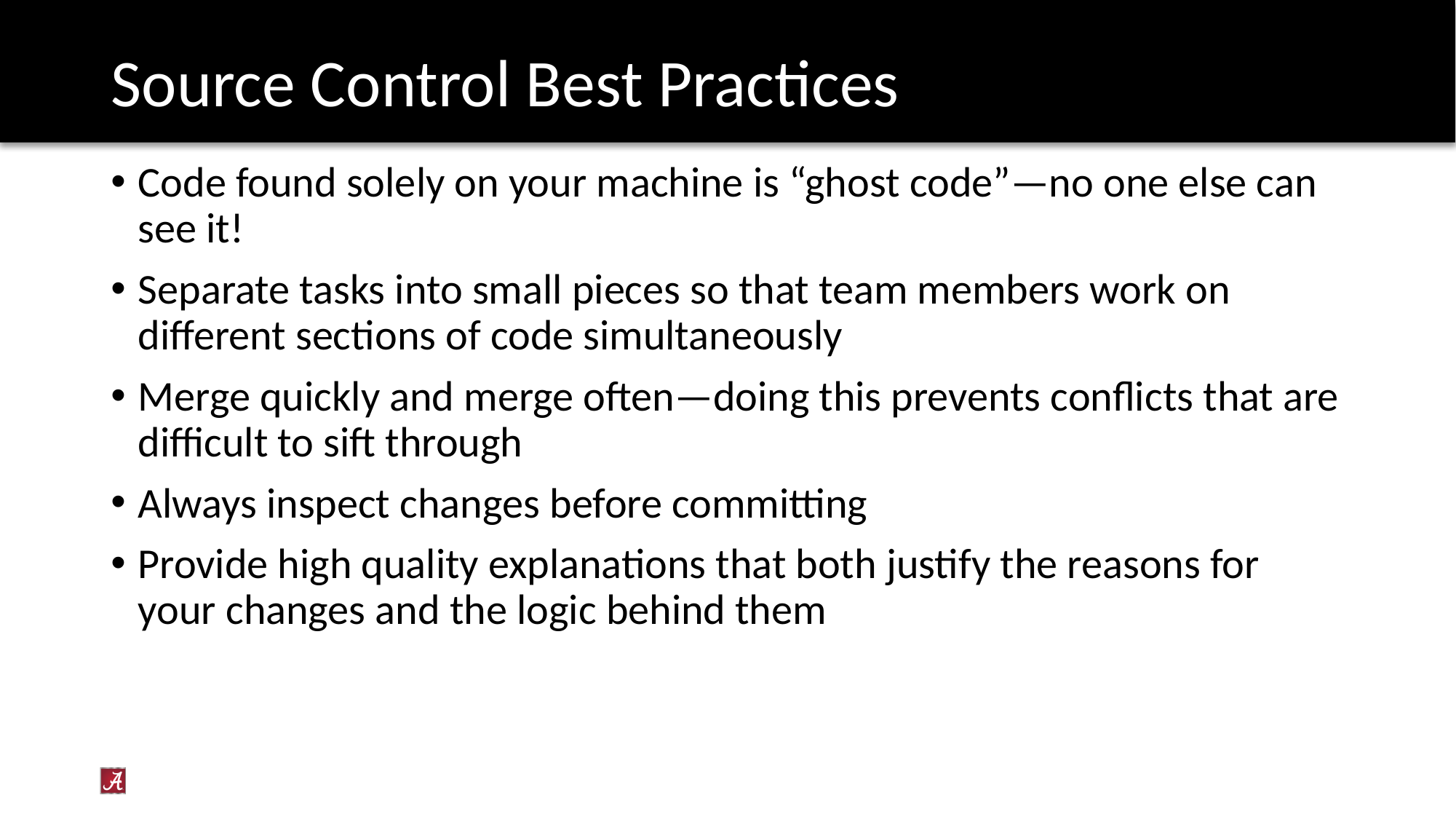

# Source Control Best Practices
Code found solely on your machine is “ghost code”—no one else can see it!
Separate tasks into small pieces so that team members work on different sections of code simultaneously
Merge quickly and merge often—doing this prevents conflicts that are difficult to sift through
Always inspect changes before committing
Provide high quality explanations that both justify the reasons for your changes and the logic behind them